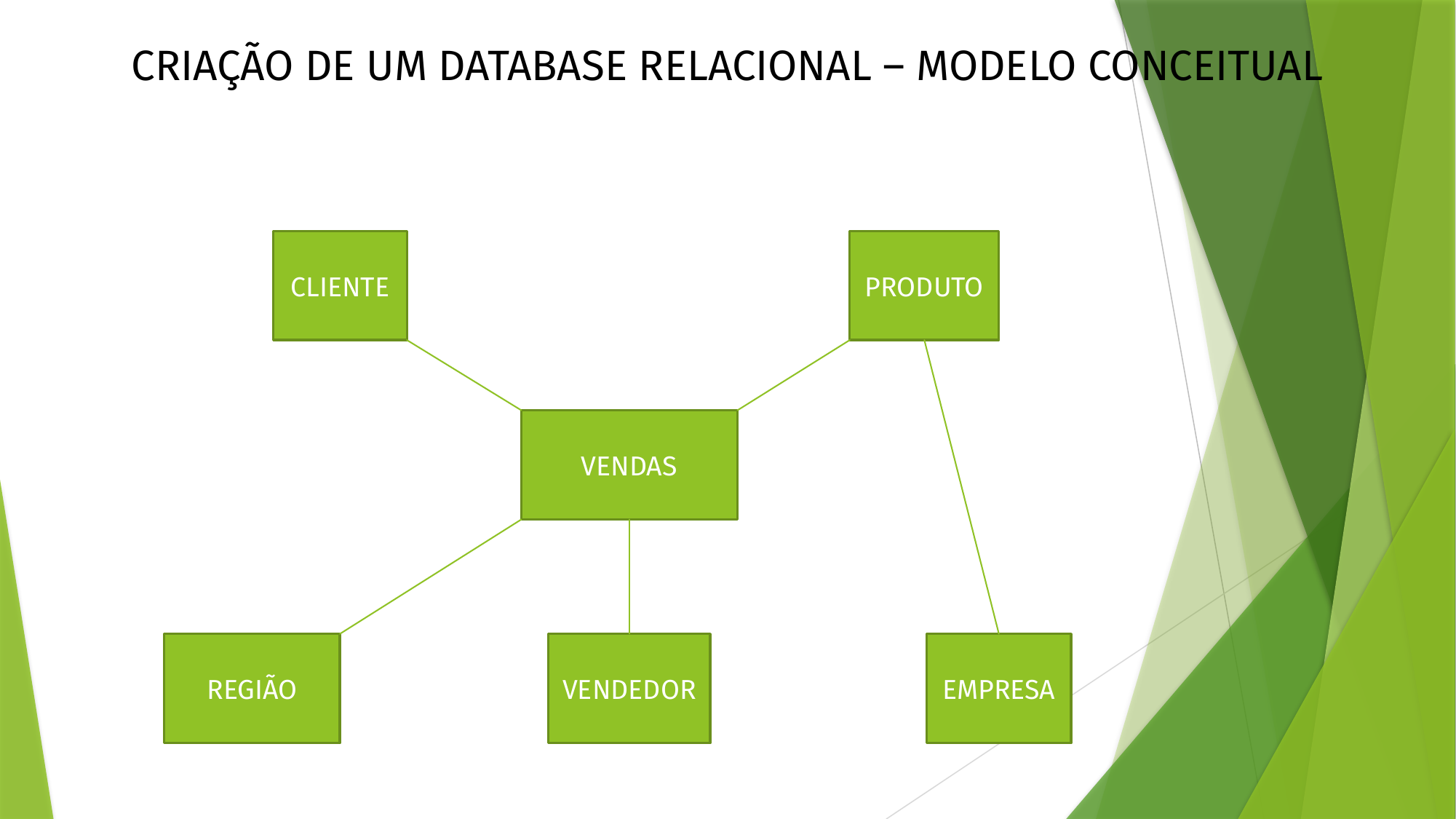

CRIAÇÃO DE UM DATABASE RELACIONAL – MODELO CONCEITUAL
CLIENTE
PRODUTO
VENDAS
REGIÃO
VENDEDOR
EMPRESA